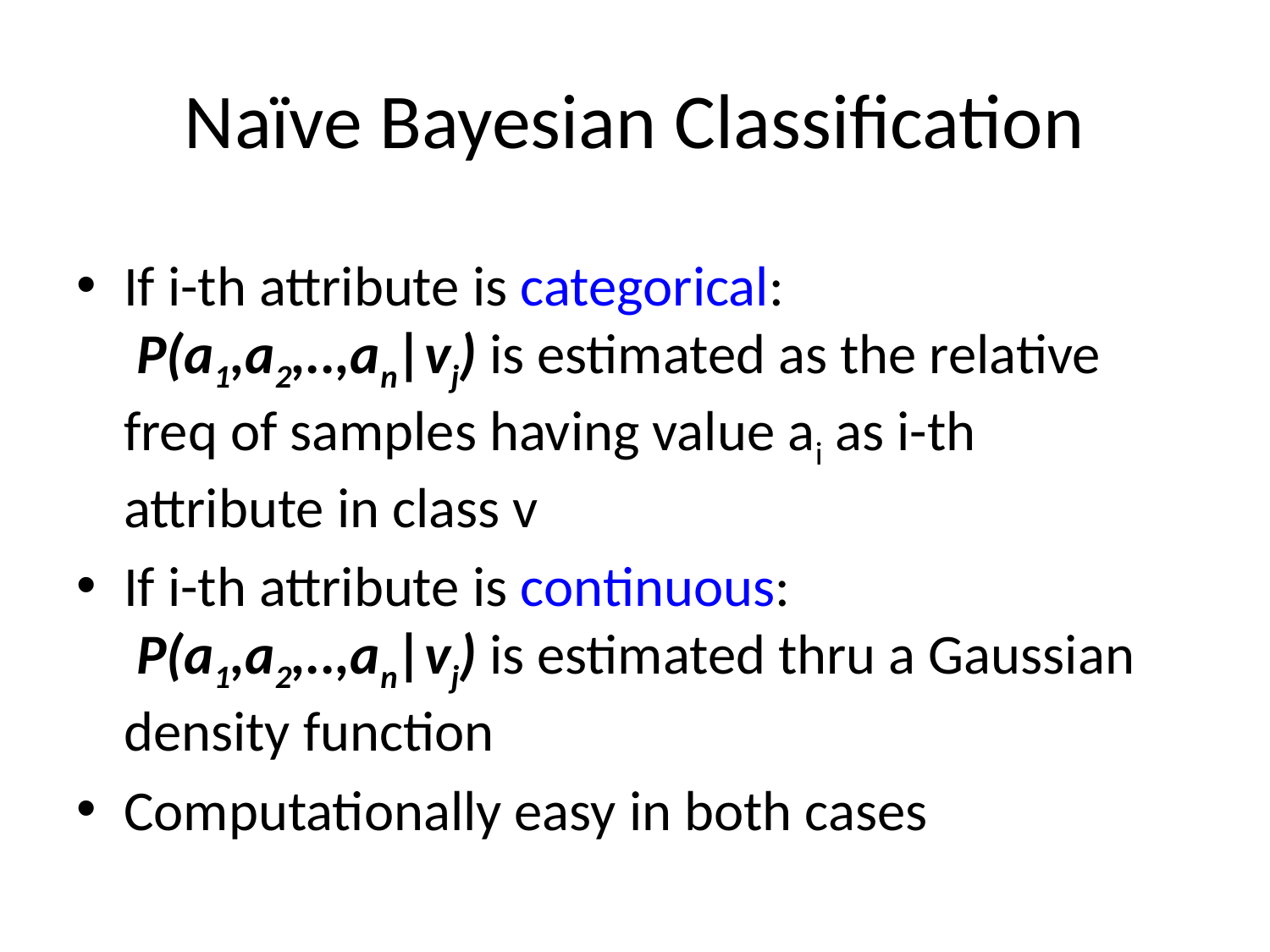

# Naïve Bayesian Classification
If i-th attribute is categorical:
 P(a1,a2,..,an|vj) is estimated as the relative freq of samples having value ai as i-th attribute in class v
If i-th attribute is continuous:
 P(a1,a2,..,an|vj) is estimated thru a Gaussian density function
Computationally easy in both cases